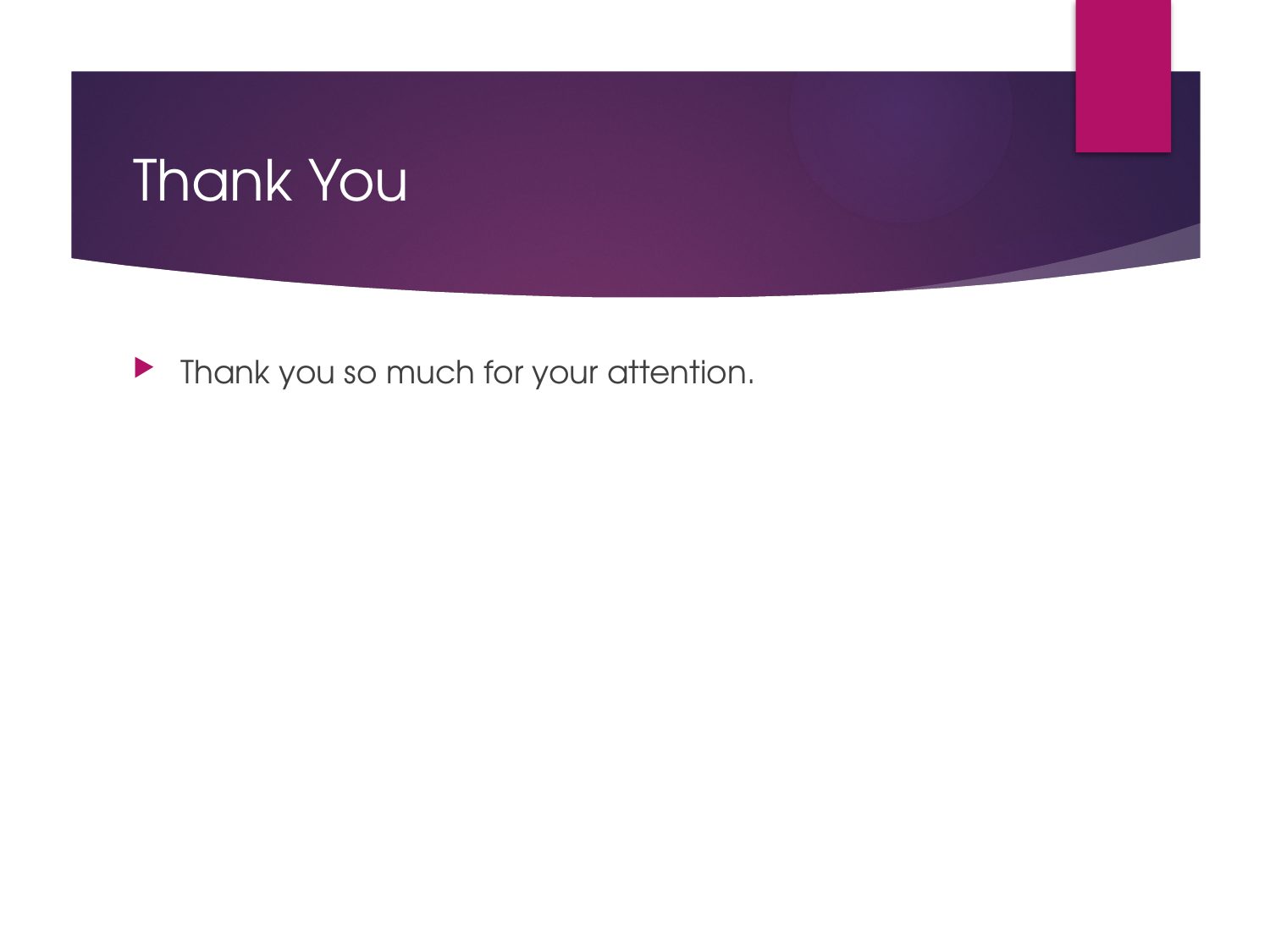

# Thank You
Thank you so much for your attention.